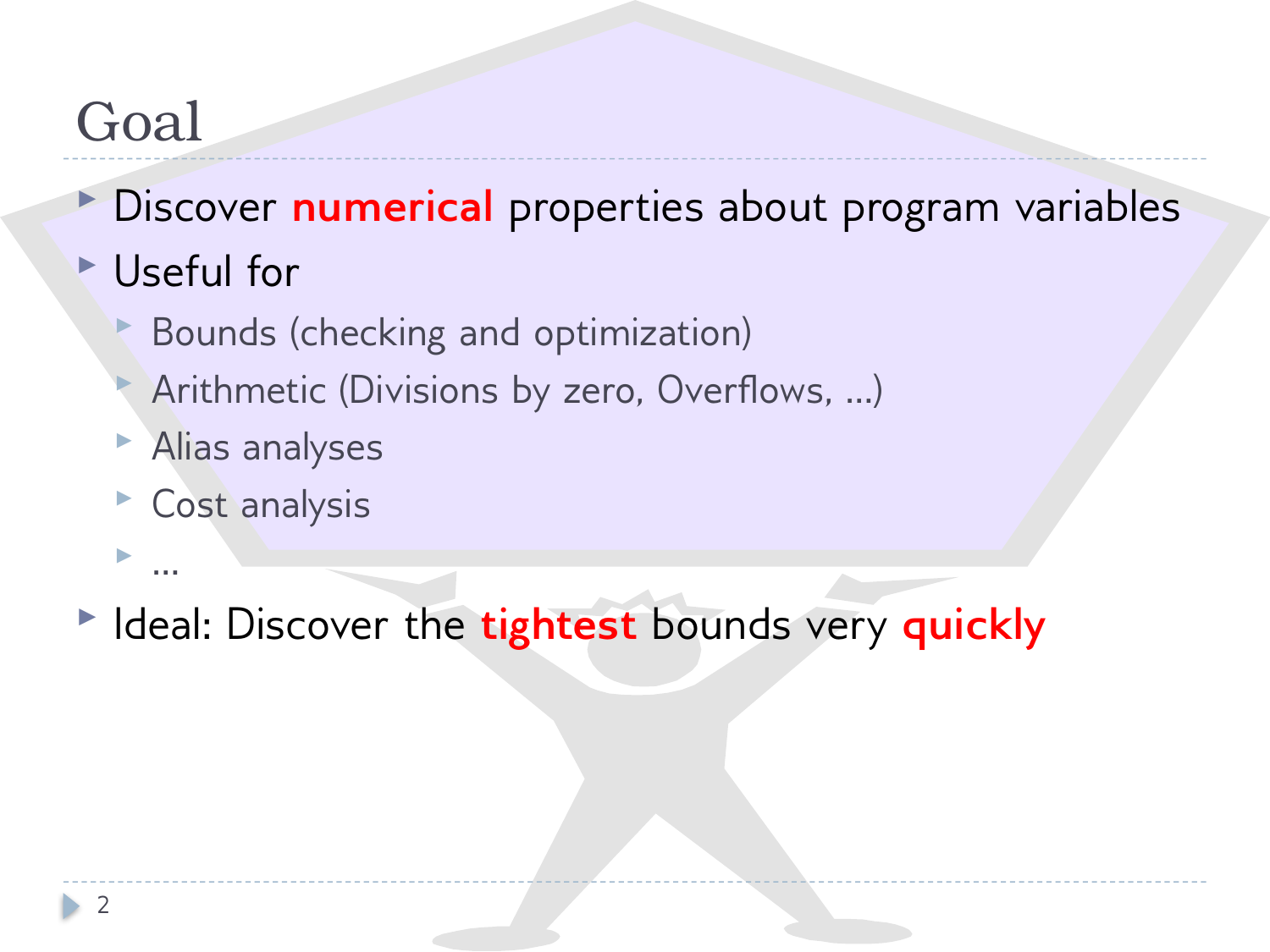

# Goal
Discover numerical properties about program variables
Useful for
Bounds (checking and optimization)
Arithmetic (Divisions by zero, Overflows, …)
Alias analyses
Cost analysis
…
Ideal: Discover the tightest bounds very quickly
2